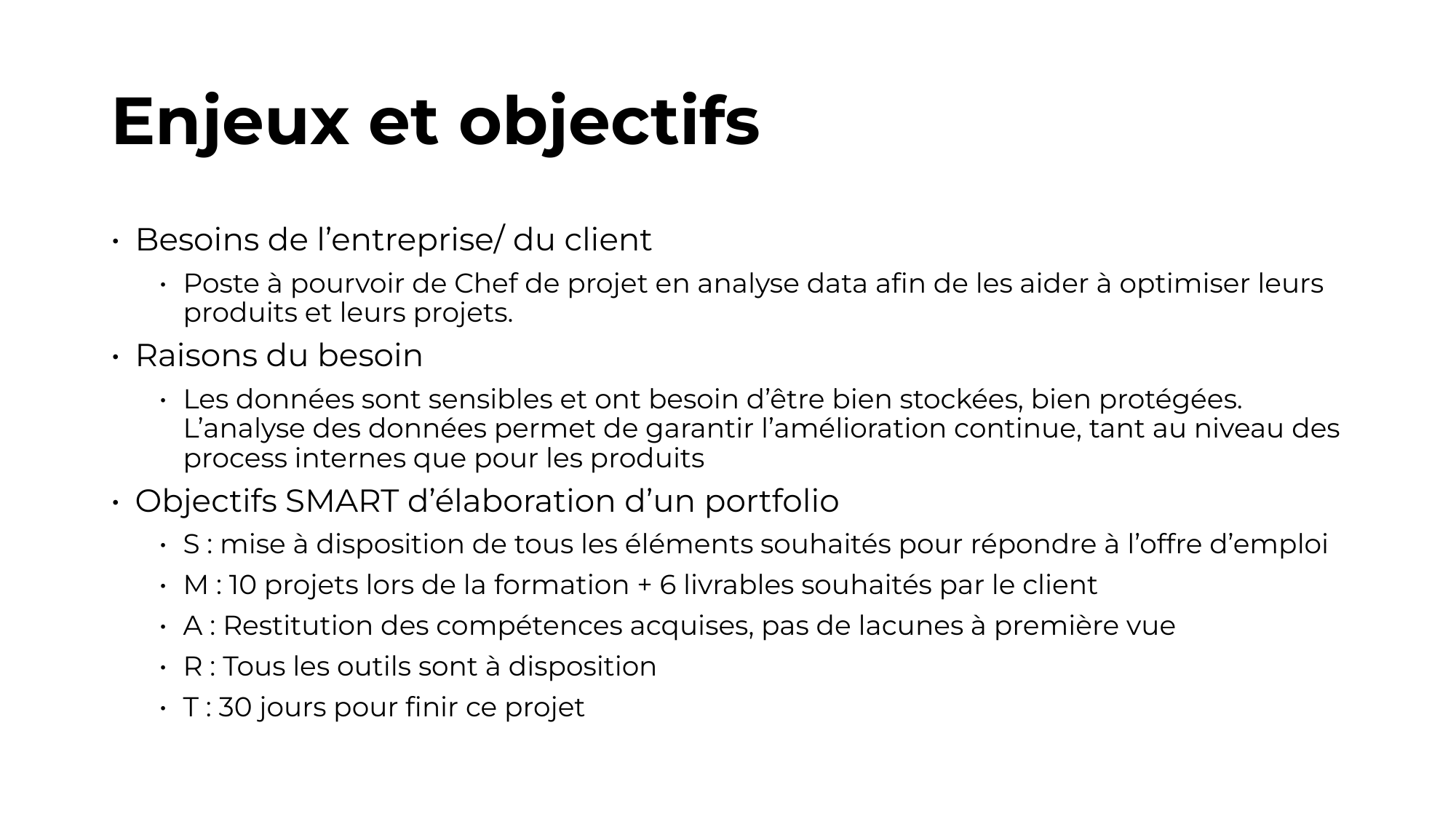

# Enjeux et objectifs
Besoins de l’entreprise/ du client
Poste à pourvoir de Chef de projet en analyse data afin de les aider à optimiser leurs produits et leurs projets.
Raisons du besoin
Les données sont sensibles et ont besoin d’être bien stockées, bien protégées. L’analyse des données permet de garantir l’amélioration continue, tant au niveau des process internes que pour les produits
Objectifs SMART d’élaboration d’un portfolio
S : mise à disposition de tous les éléments souhaités pour répondre à l’offre d’emploi
M : 10 projets lors de la formation + 6 livrables souhaités par le client
A : Restitution des compétences acquises, pas de lacunes à première vue
R : Tous les outils sont à disposition
T : 30 jours pour finir ce projet